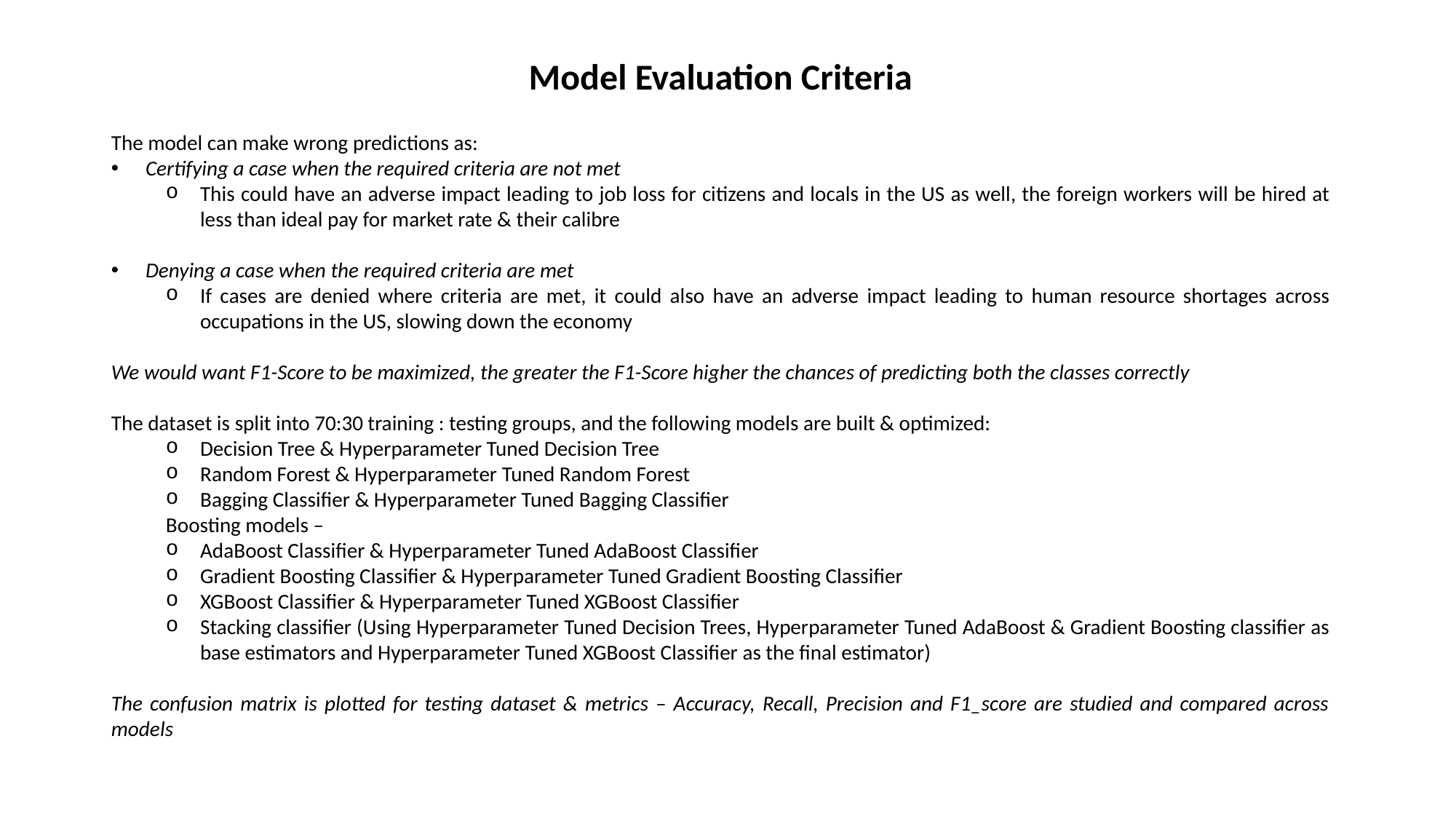

Model Evaluation Criteria
The model can make wrong predictions as:
Certifying a case when the required criteria are not met
This could have an adverse impact leading to job loss for citizens and locals in the US as well, the foreign workers will be hired at less than ideal pay for market rate & their calibre

Denying a case when the required criteria are met
If cases are denied where criteria are met, it could also have an adverse impact leading to human resource shortages across occupations in the US, slowing down the economy

We would want F1-Score to be maximized, the greater the F1-Score higher the chances of predicting both the classes correctly

The dataset is split into 70:30 training : testing groups, and the following models are built & optimized:
Decision Tree & Hyperparameter Tuned Decision Tree
Random Forest & Hyperparameter Tuned Random Forest
Bagging Classifier & Hyperparameter Tuned Bagging Classifier
Boosting models –
AdaBoost Classifier & Hyperparameter Tuned AdaBoost Classifier
Gradient Boosting Classifier & Hyperparameter Tuned Gradient Boosting Classifier
XGBoost Classifier & Hyperparameter Tuned XGBoost Classifier
Stacking classifier (Using Hyperparameter Tuned Decision Trees, Hyperparameter Tuned AdaBoost & Gradient Boosting classifier as base estimators and Hyperparameter Tuned XGBoost Classifier as the final estimator)

The confusion matrix is plotted for testing dataset & metrics – Accuracy, Recall, Precision and F1_score are studied and compared across models